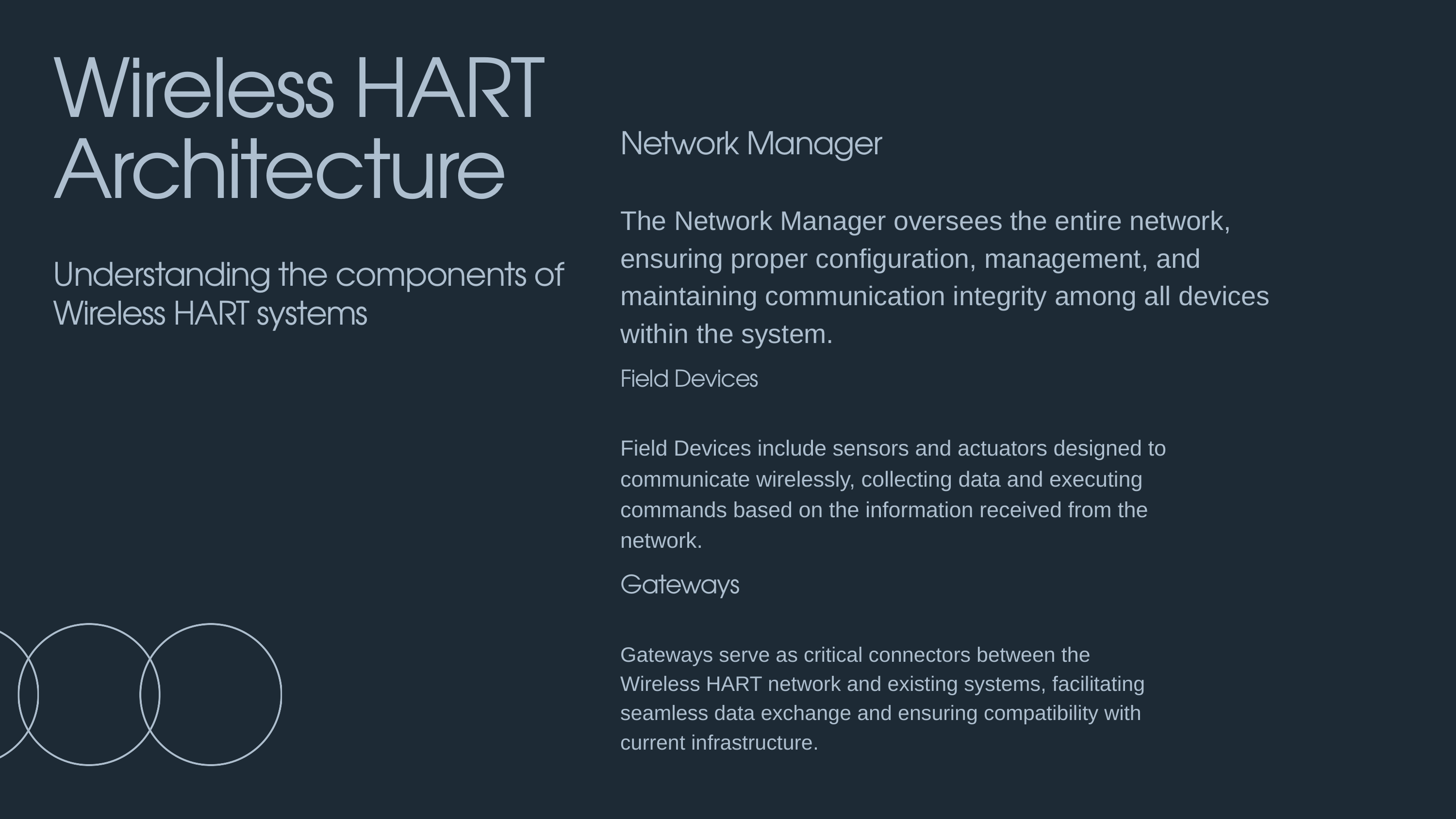

Wireless HART Architecture
Understanding the components of Wireless HART systems
Network Manager
The Network Manager oversees the entire network, ensuring proper configuration, management, and maintaining communication integrity among all devices within the system.
Field Devices
Field Devices include sensors and actuators designed to communicate wirelessly, collecting data and executing commands based on the information received from the network.
Gateways
Gateways serve as critical connectors between the Wireless HART network and existing systems, facilitating seamless data exchange and ensuring compatibility with current infrastructure.